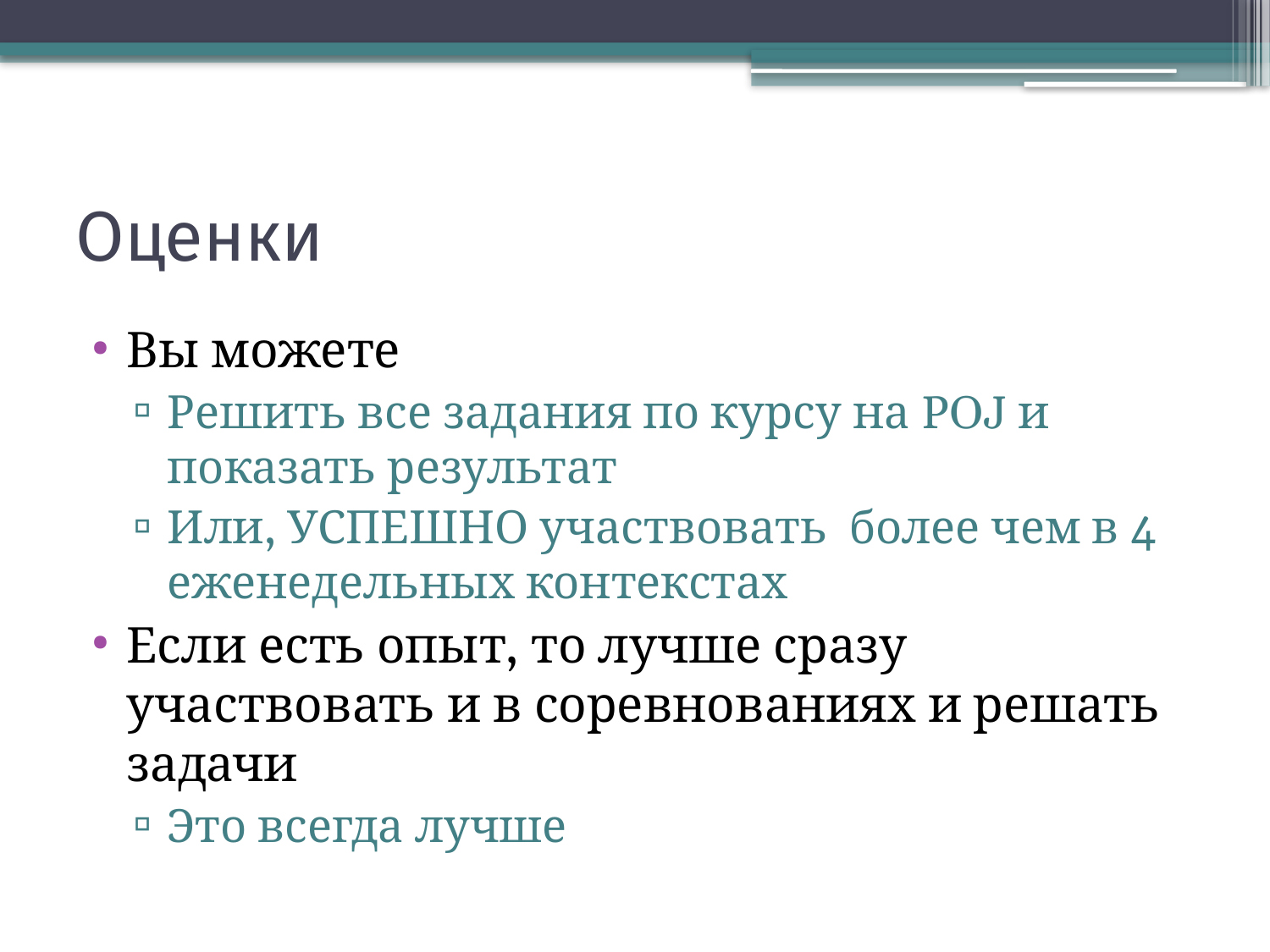

# Оценки
Вы можете
Решить все задания по курсу на POJ и показать результат
Или, УСПЕШНО участвовать  более чем в 4 еженедельных контекстах
Если есть опыт, то лучше сразу участвовать и в соревнованиях и решать задачи
Это всегда лучше